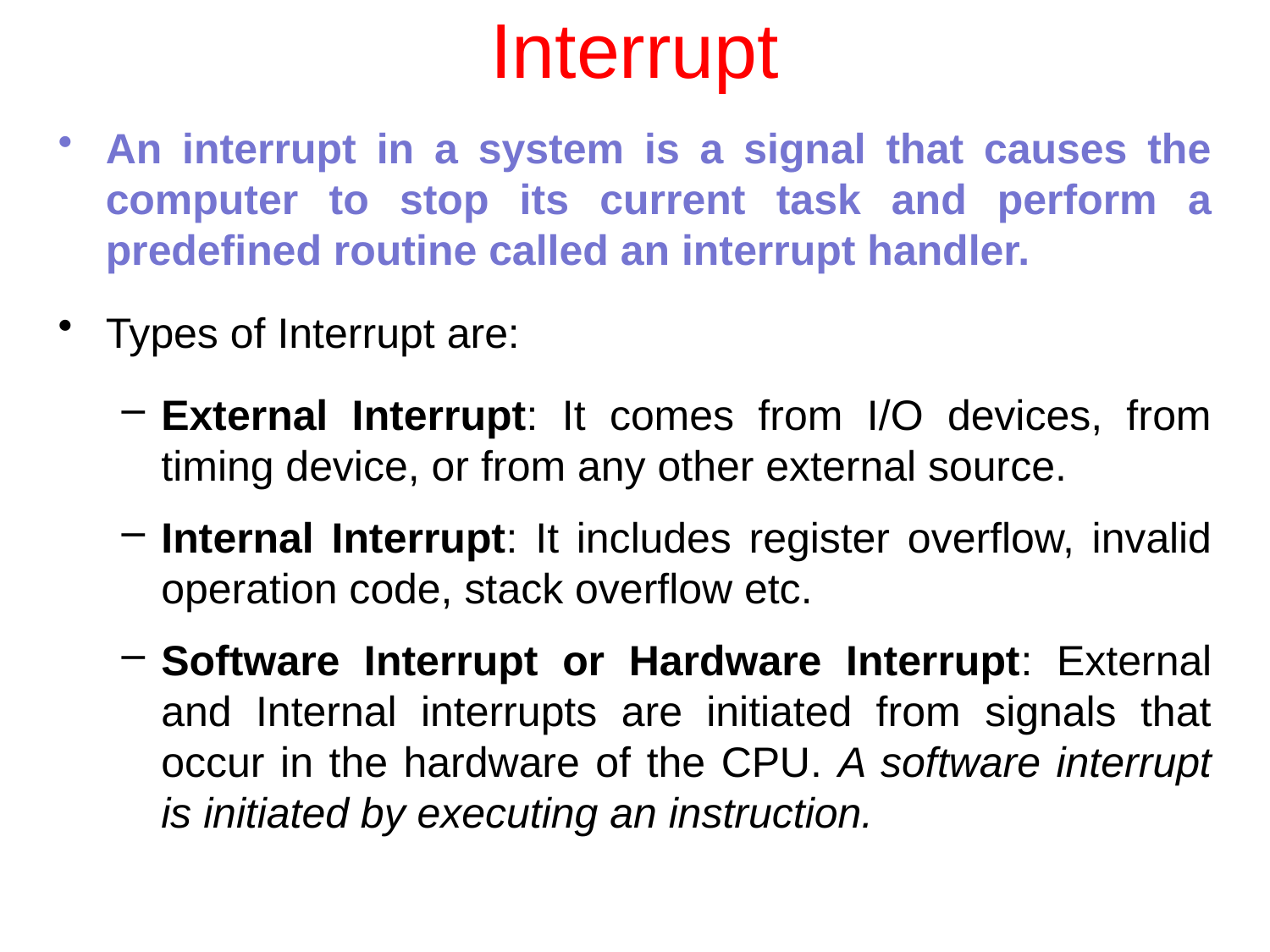

# Interrupt
An interrupt in a system is a signal that causes the computer to stop its current task and perform a predefined routine called an interrupt handler.
Types of Interrupt are:
External Interrupt: It comes from I/O devices, from timing device, or from any other external source.
Internal Interrupt: It includes register overflow, invalid operation code, stack overflow etc.
Software Interrupt or Hardware Interrupt: External and Internal interrupts are initiated from signals that occur in the hardware of the CPU. A software interrupt is initiated by executing an instruction.